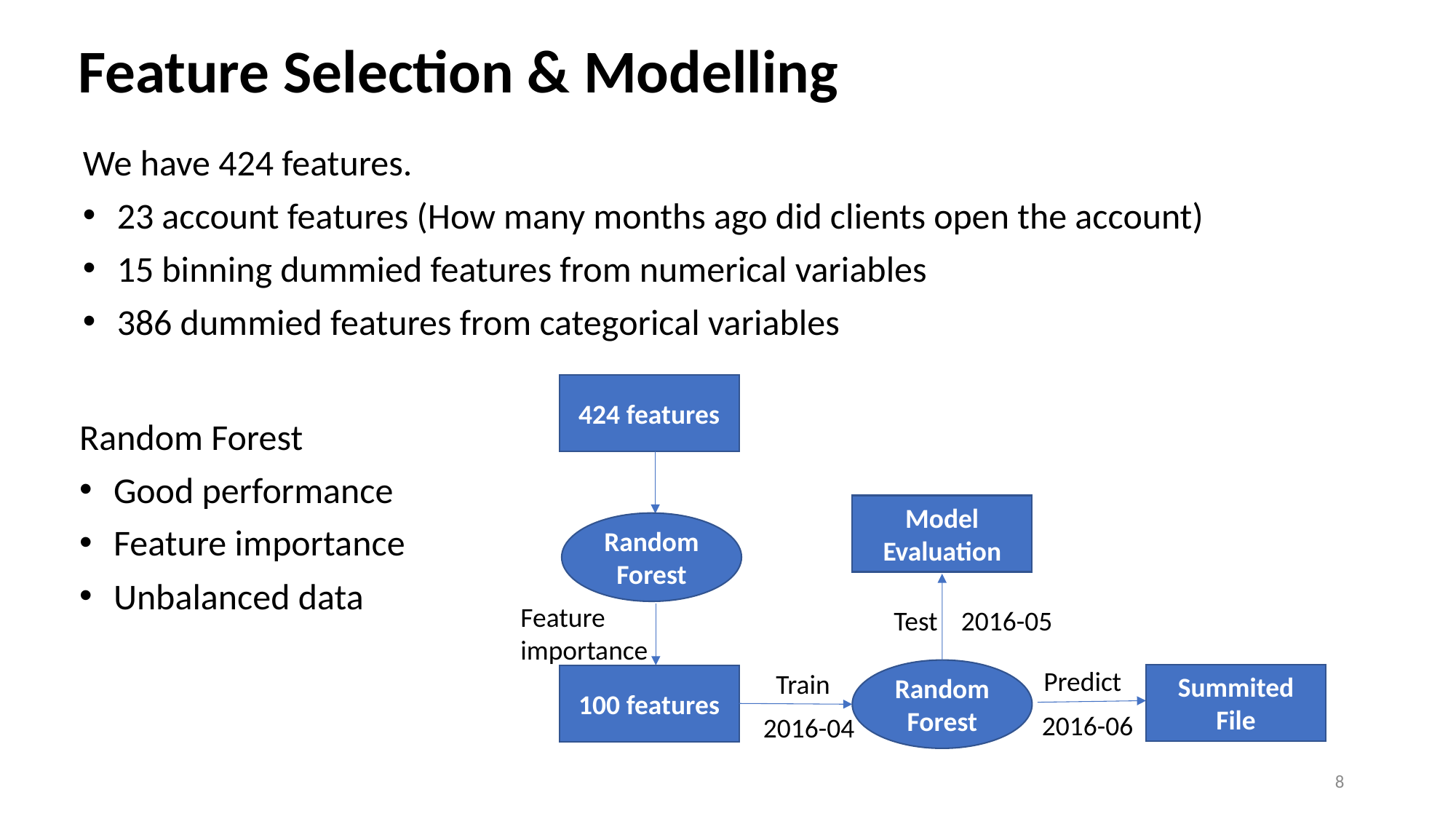

Feature Selection & Modelling
We have 424 features.
23 account features (How many months ago did clients open the account)
15 binning dummied features from numerical variables
386 dummied features from categorical variables
424 features
Model Evaluation
Random Forest
Feature importance
Test
2016-05
Predict
Random Forest
Train
Summited File
100 features
2016-06
2016-04
Random Forest
Good performance
Feature importance
Unbalanced data
8